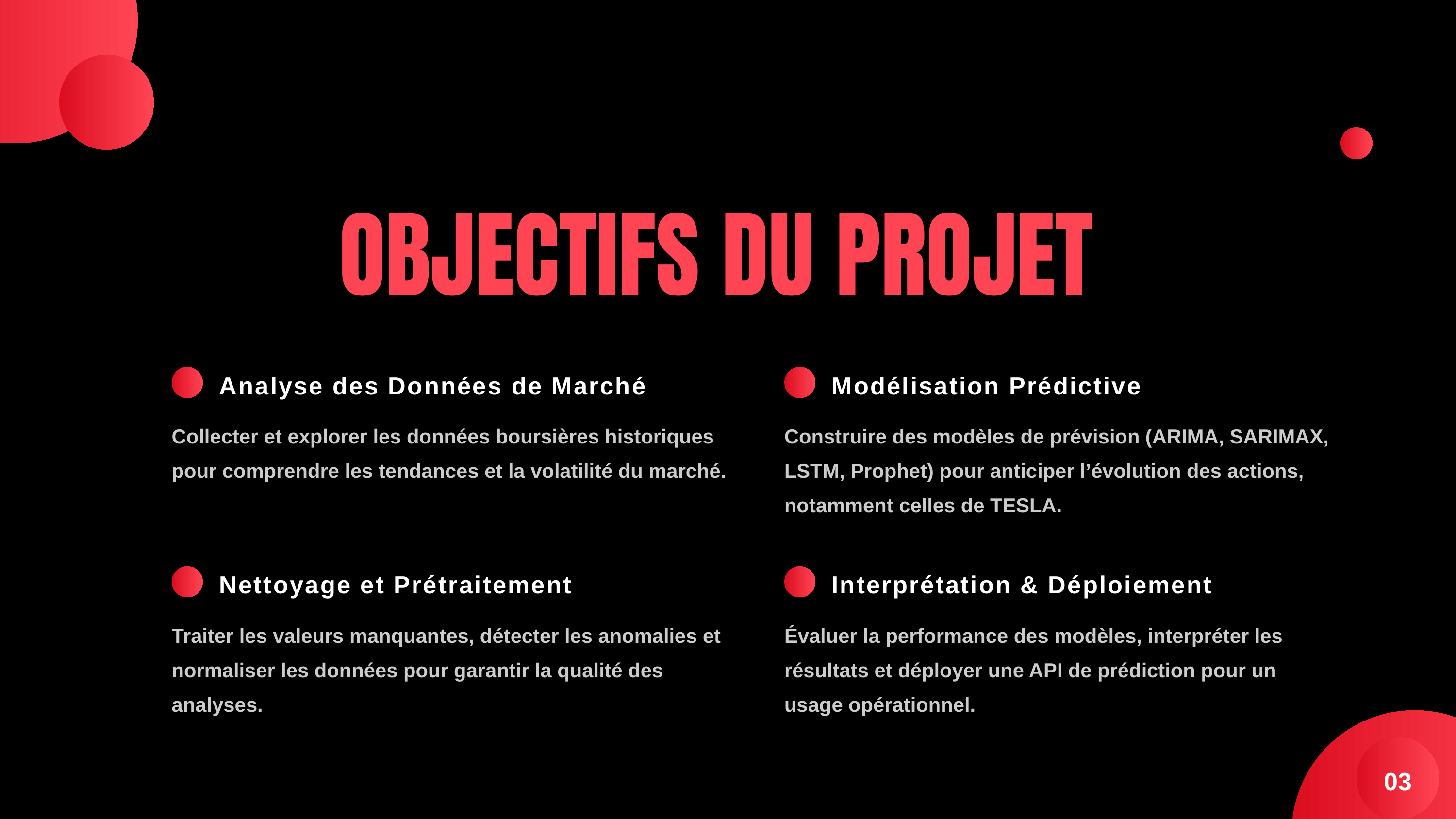

OBJECTIFS DU PROJET
Analyse des Données de Marché
Modélisation Prédictive

Collecter et explorer les données boursières historiques pour comprendre les tendances et la volatilité du marché.
Construire des modèles de prévision (ARIMA, SARIMAX, LSTM, Prophet) pour anticiper l’évolution des actions, notamment celles de TESLA.
Nettoyage et Prétraitement
Interprétation & Déploiement

Traiter les valeurs manquantes, détecter les anomalies et normaliser les données pour garantir la qualité des analyses.
Évaluer la performance des modèles, interpréter les résultats et déployer une API de prédiction pour un usage opérationnel.

03